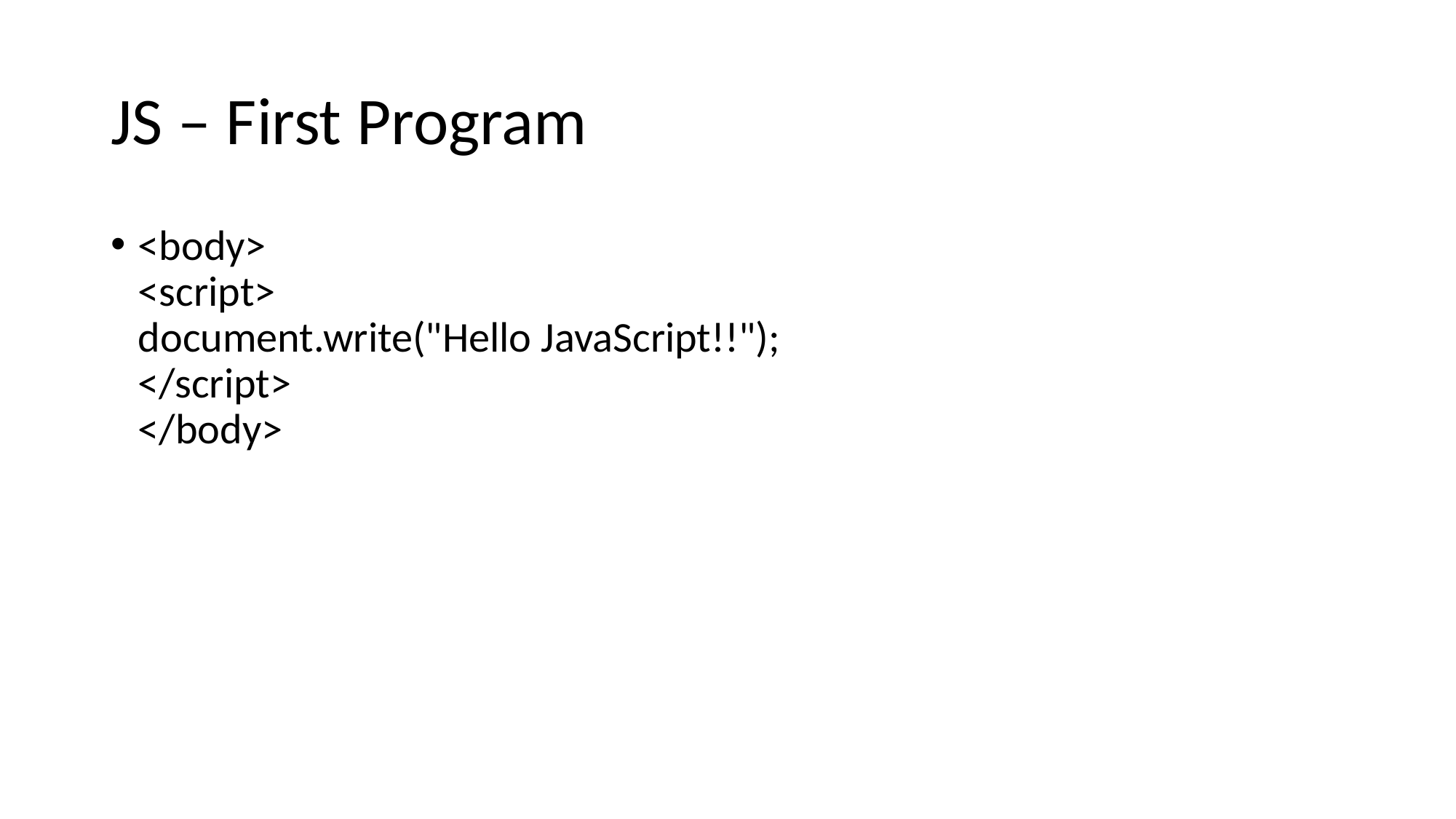

# JS – First Program
<body>
<script>
document.write("Hello JavaScript!!");
</script>
</body>